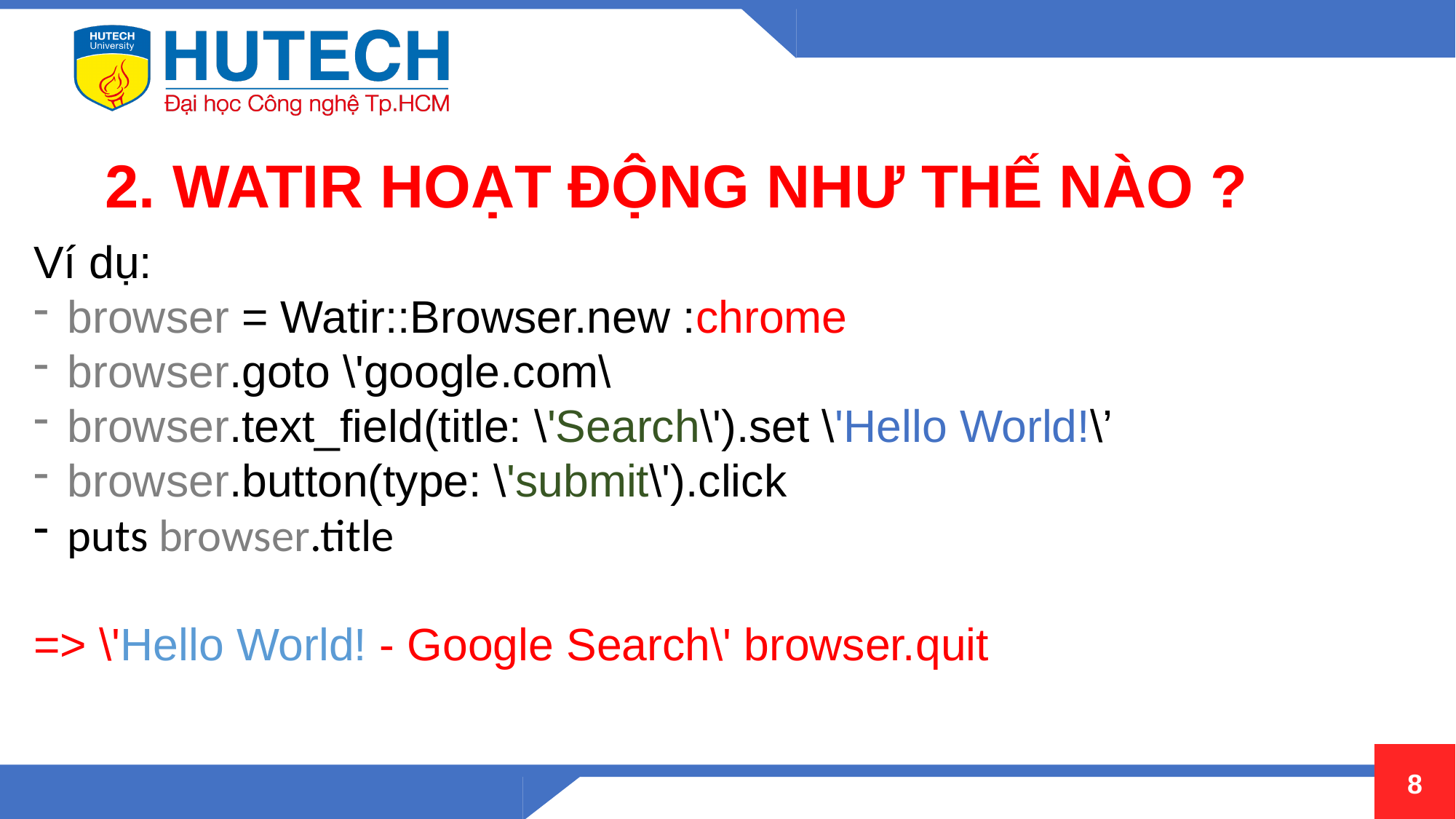

2. WATIR HOẠT ĐỘNG NHƯ THẾ NÀO ?

Ví dụ:
browser = Watir::Browser.new :chrome
browser.goto \'google.com\
browser.text_field(title: \'Search\').set \'Hello World!\’
browser.button(type: \'submit\').click
puts browser.title

=> \'Hello World! - Google Search\' browser.quit